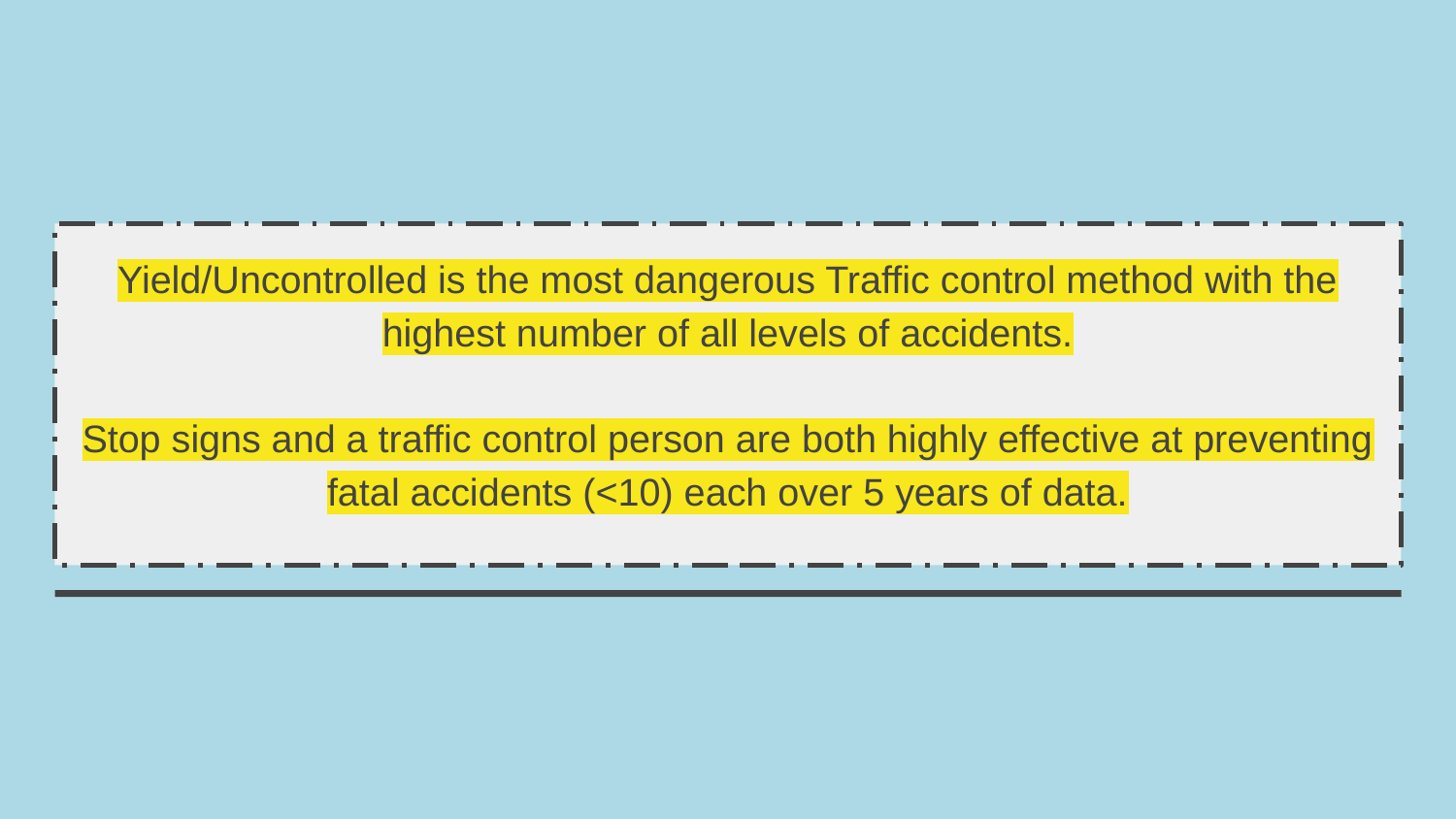

# Yield/Uncontrolled is the most dangerous Traffic control method with the highest number of all levels of accidents.

Stop signs and a traffic control person are both highly effective at preventing fatal accidents (<10) each over 5 years of data.